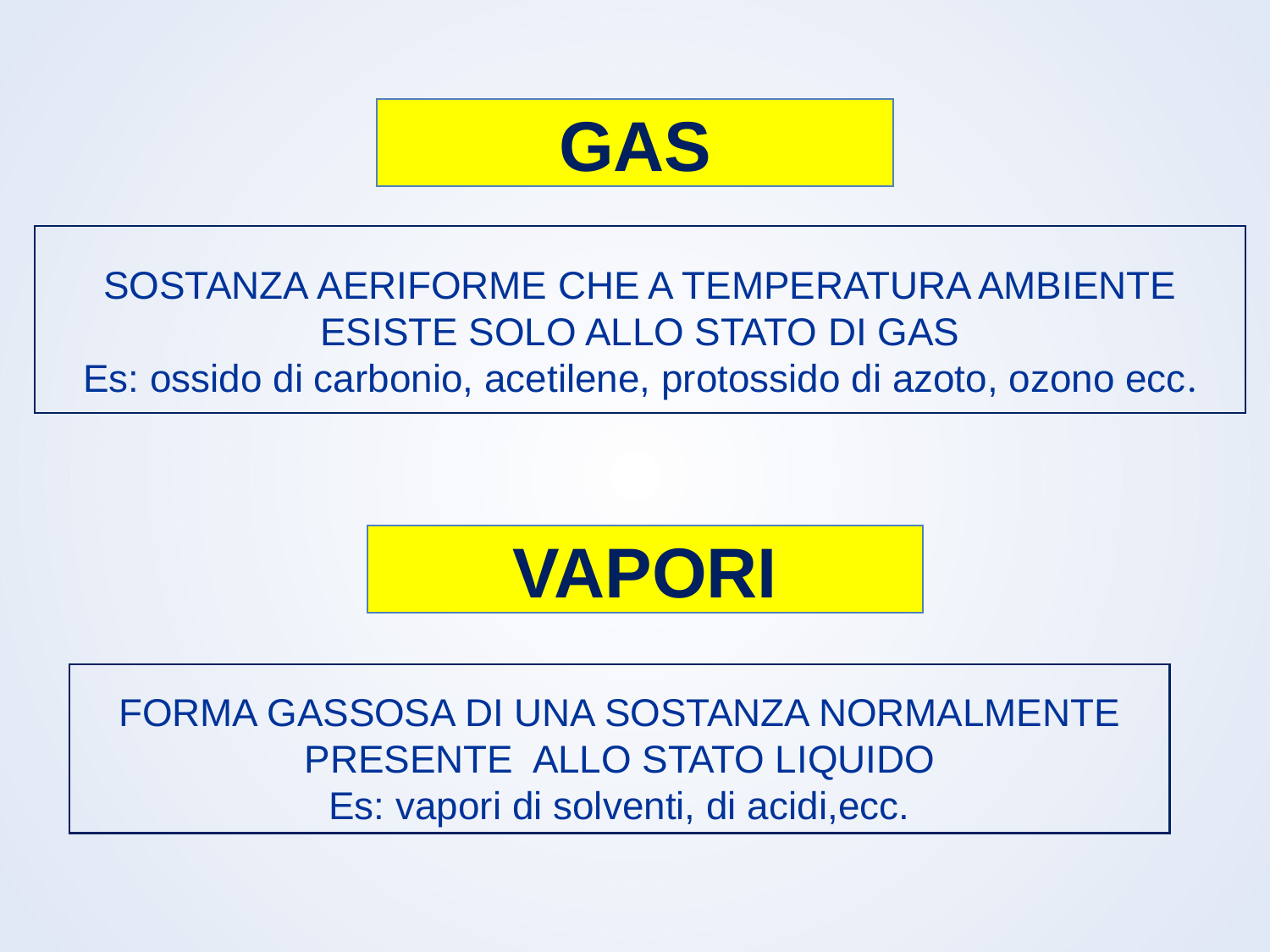

GAS
# SOSTANZA  AERIFORME CHE A TEMPERATURA AMBIENTE ESISTE SOLO ALLO STATO DI GAS Es: ossido di carbonio, acetilene, protossido di azoto, ozono ecc.
VAPORI

FORMA GASSOSA DI UNA SOSTANZA NORMALMENTE PRESENTE  ALLO STATO LIQUIDO
Es: vapori di solventi, di acidi,ecc.